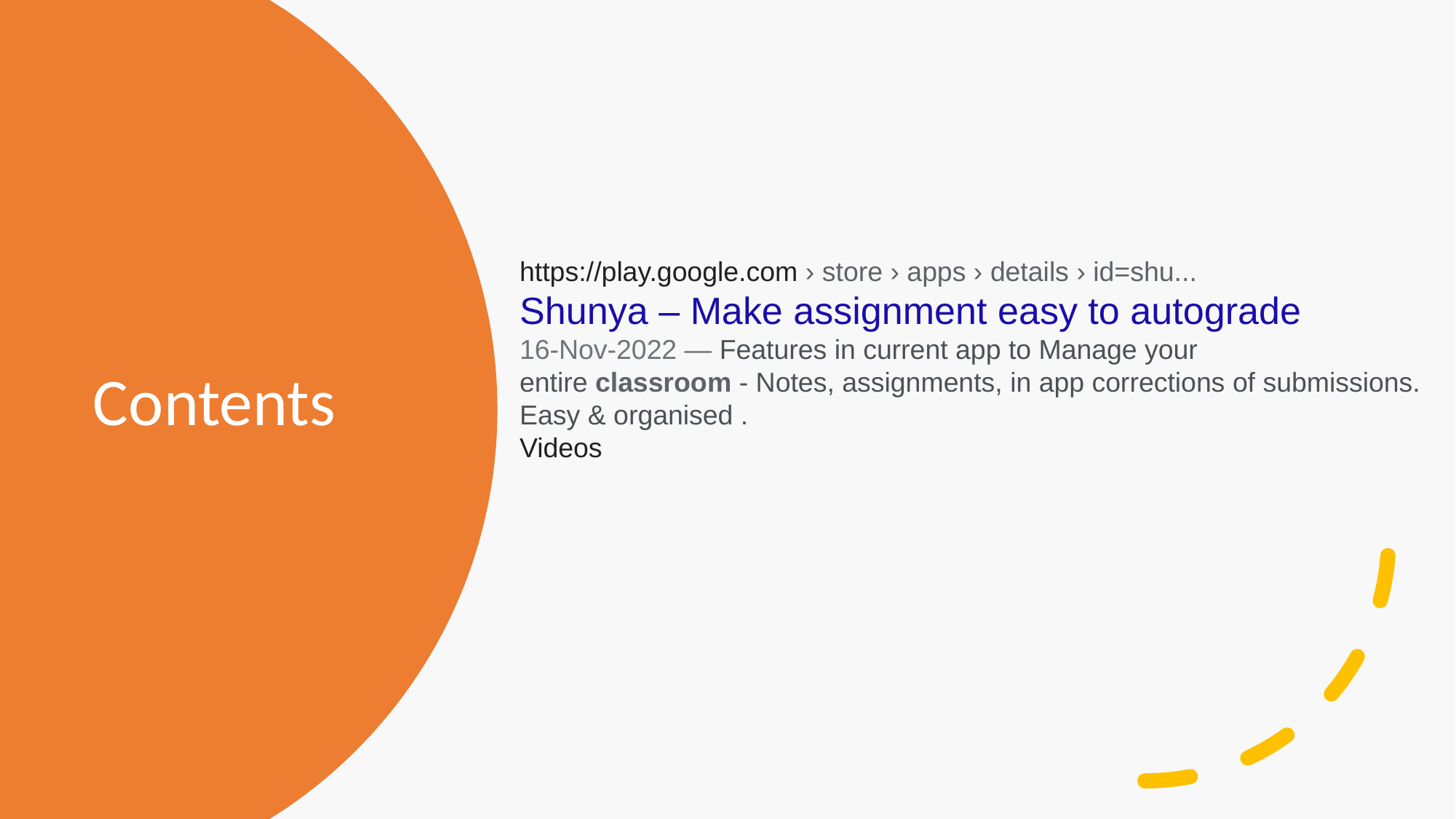

# Contents
https://play.google.com › store › apps › details › id=shu...
Shunya – Make assignment easy to autograde
16-Nov-2022 — Features in current app to Manage your entire classroom - Notes, assignments, in app corrections of submissions. Easy & organised .
Videos